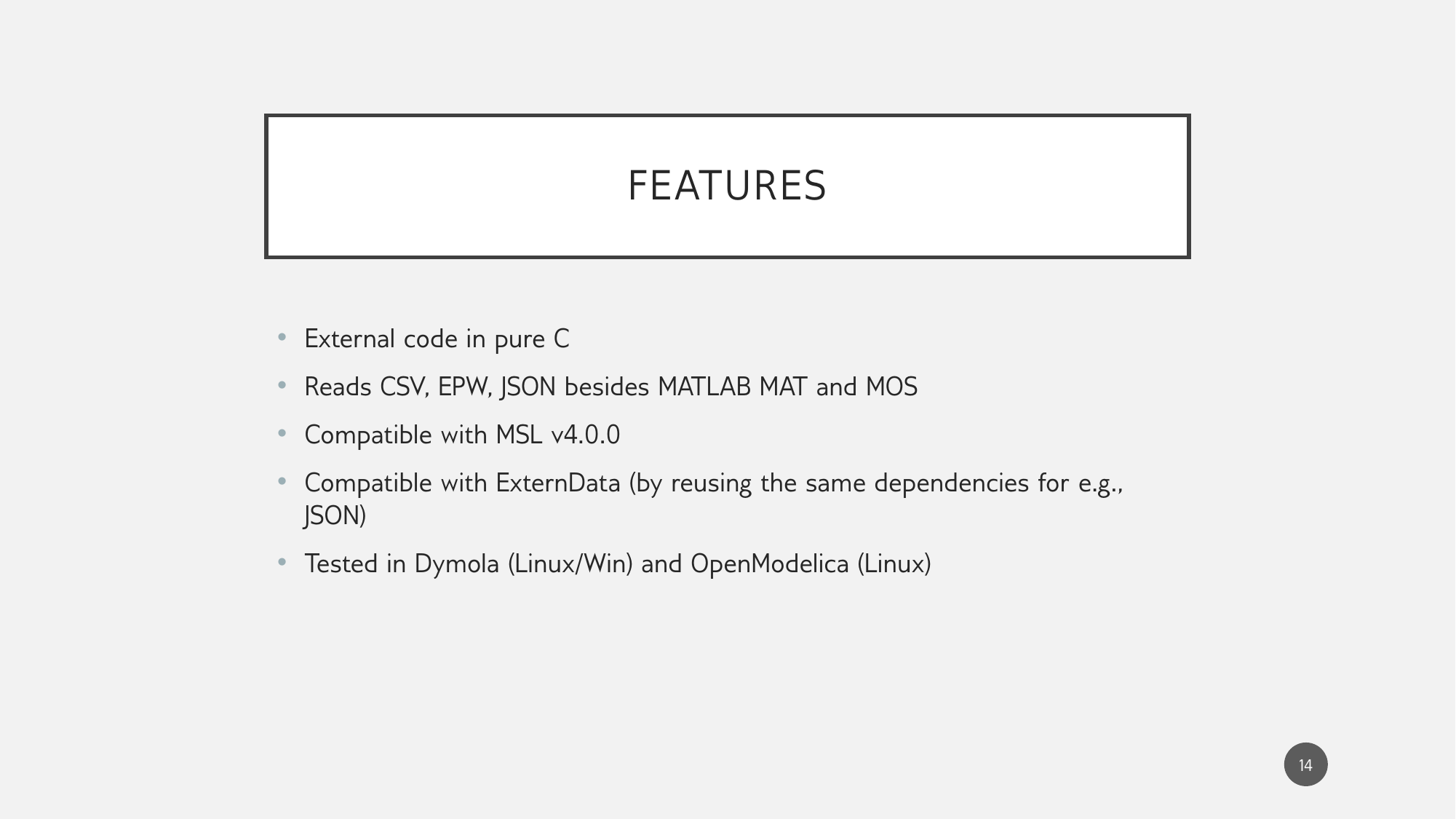

# FEATURES
External code in pure C
Reads CSV, EPW, JSON besides MATLAB MAT and MOS
Compatible with MSL v4.0.0
Compatible with ExternData (by reusing the same dependencies for e.g., JSON)
Tested in Dymola (Linux/Win) and OpenModelica (Linux)
14